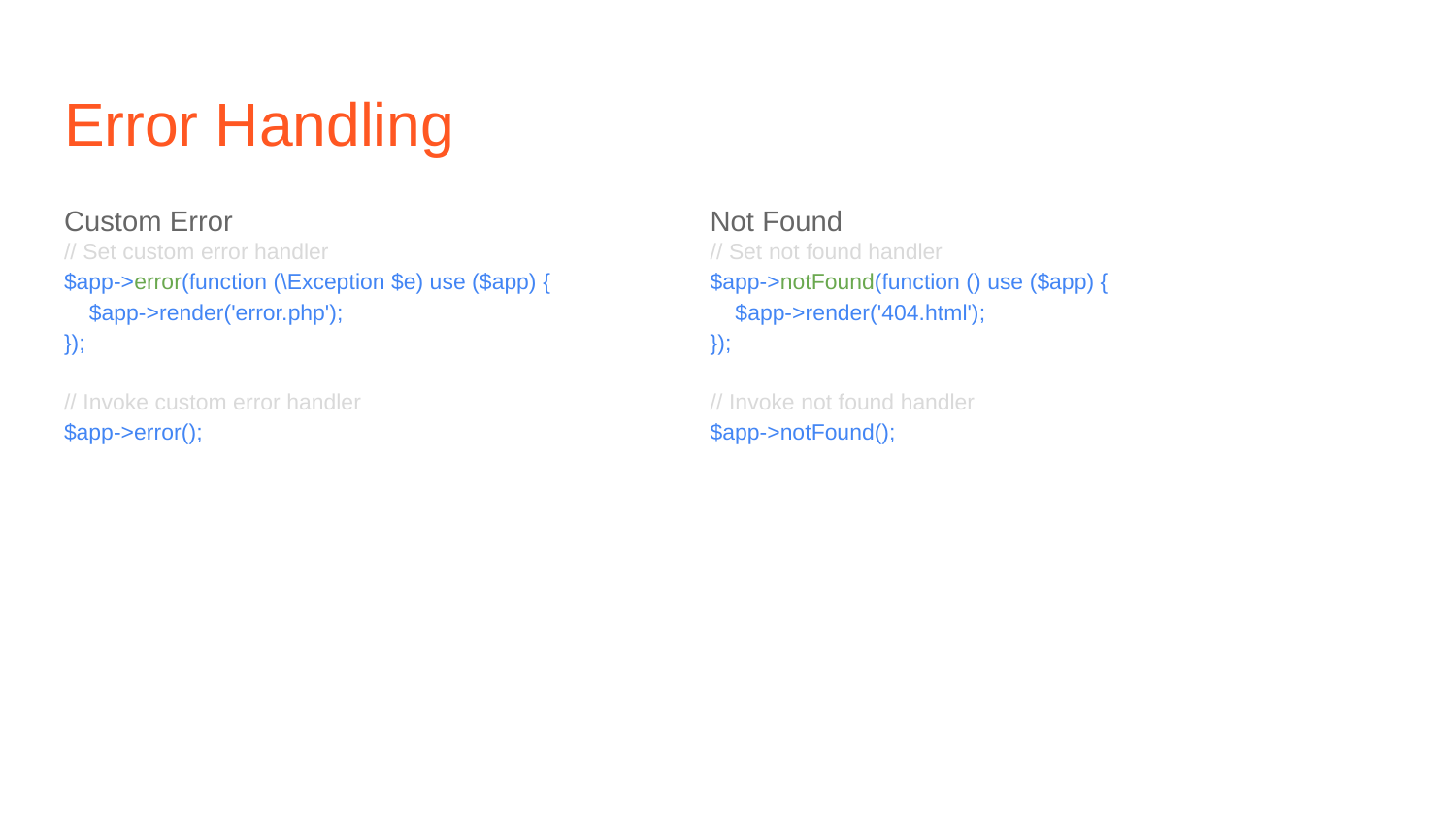

# Error Handling
Custom Error
// Set custom error handler
$app->error(function (\Exception $e) use ($app) {
    $app->render('error.php');
});
// Invoke custom error handler
$app->error();
Not Found
// Set not found handler
$app->notFound(function () use ($app) {
    $app->render('404.html');
});
// Invoke not found handler
$app->notFound();